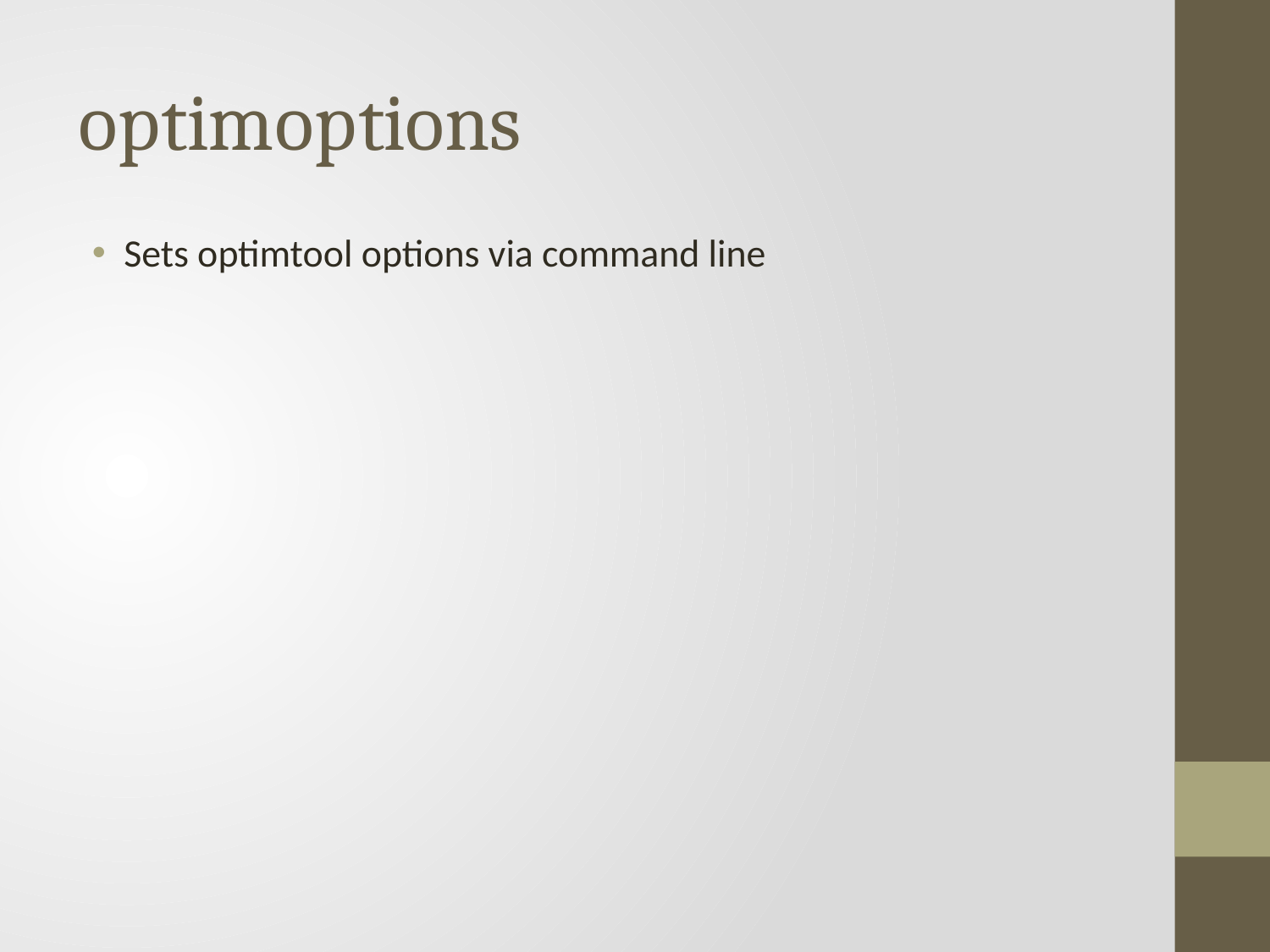

# optimoptions
Sets optimtool options via command line